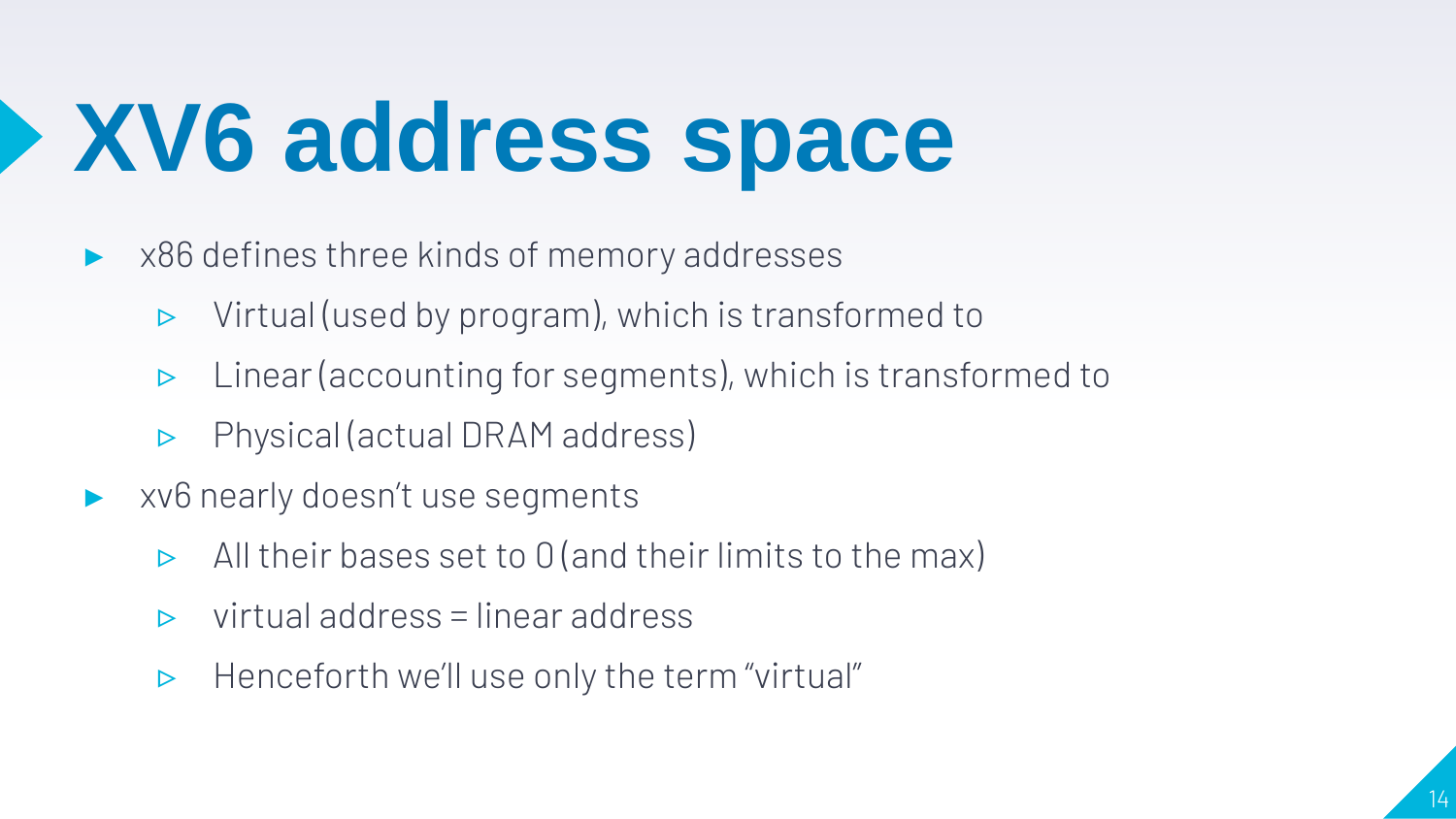

# XV6 address space
x86 defines three kinds of memory addresses
Virtual (used by program), which is transformed to
Linear (accounting for segments), which is transformed to
Physical (actual DRAM address)
xv6 nearly doesn’t use segments
All their bases set to 0 (and their limits to the max)
virtual address = linear address
Henceforth we’ll use only the term “virtual”
14